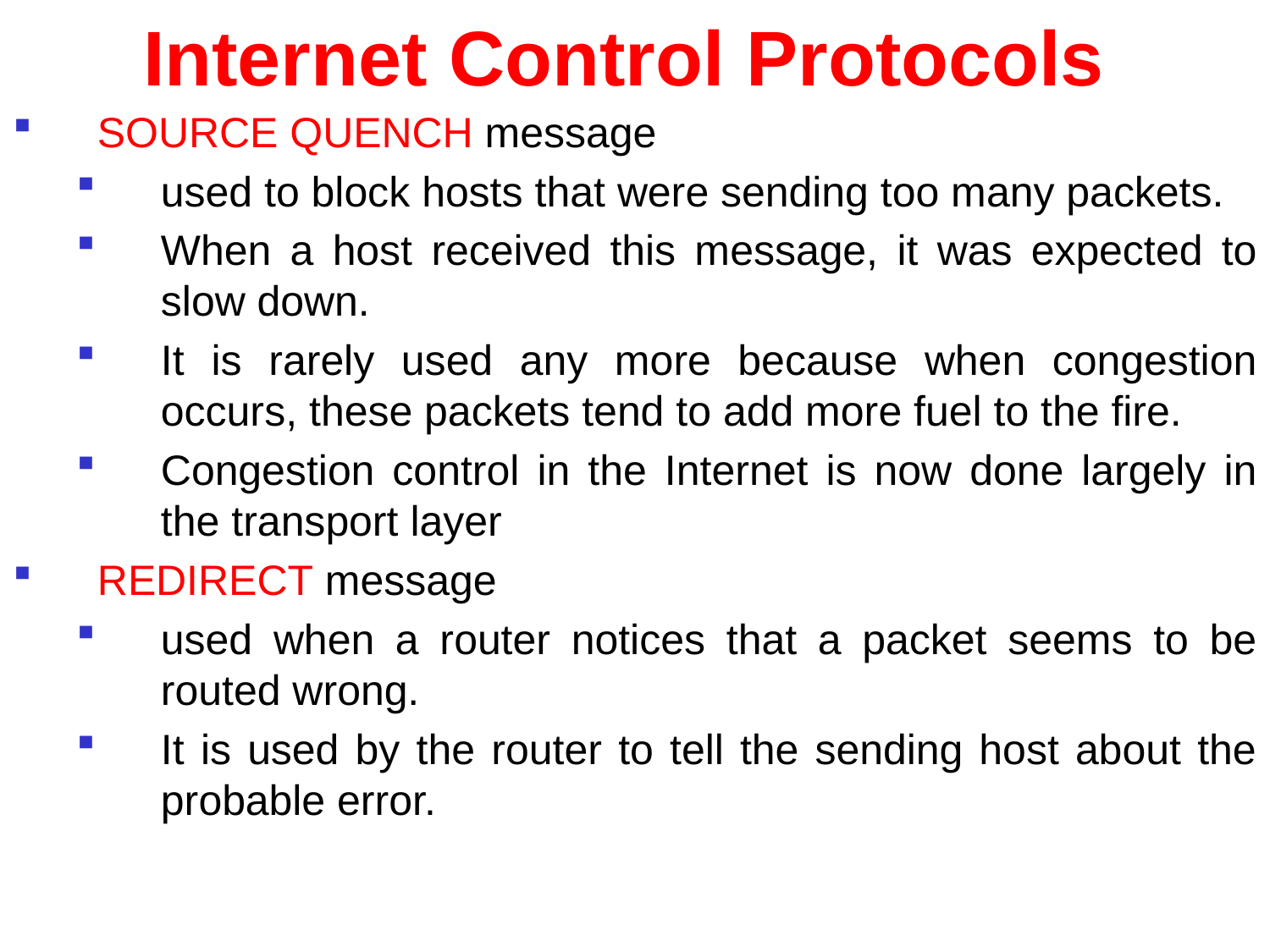

# Internet Control Protocols
SOURCE QUENCH message
used to block hosts that were sending too many packets.
When a host received this message, it was expected to slow down.
It is rarely used any more because when congestion occurs, these packets tend to add more fuel to the fire.
Congestion control in the Internet is now done largely in the transport layer
REDIRECT message
used when a router notices that a packet seems to be routed wrong.
It is used by the router to tell the sending host about the probable error.